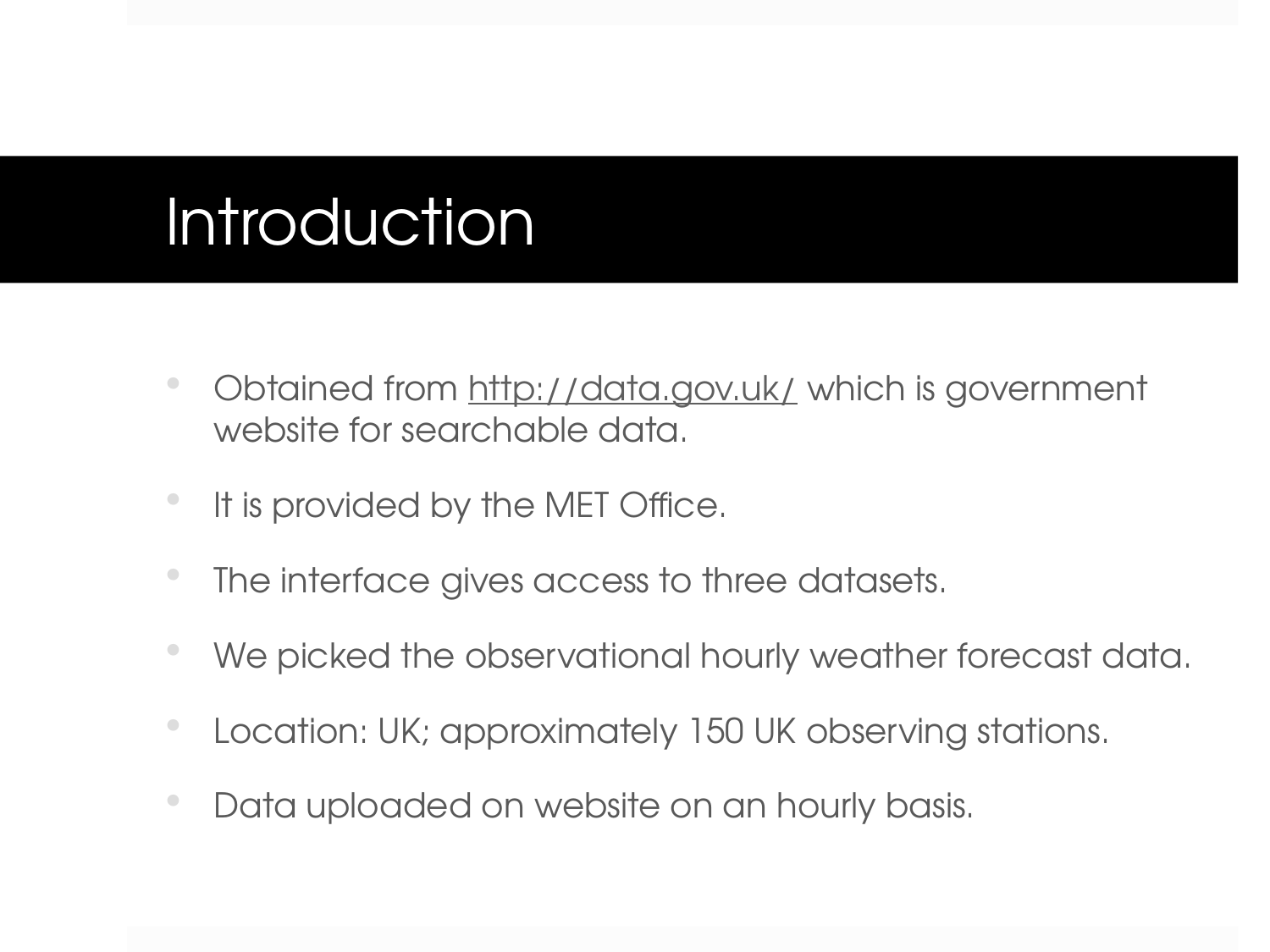

# Introduction
Obtained from http://data.gov.uk/ which is government website for searchable data.
It is provided by the MET Office.
The interface gives access to three datasets.
We picked the observational hourly weather forecast data.
Location: UK; approximately 150 UK observing stations.
Data uploaded on website on an hourly basis.